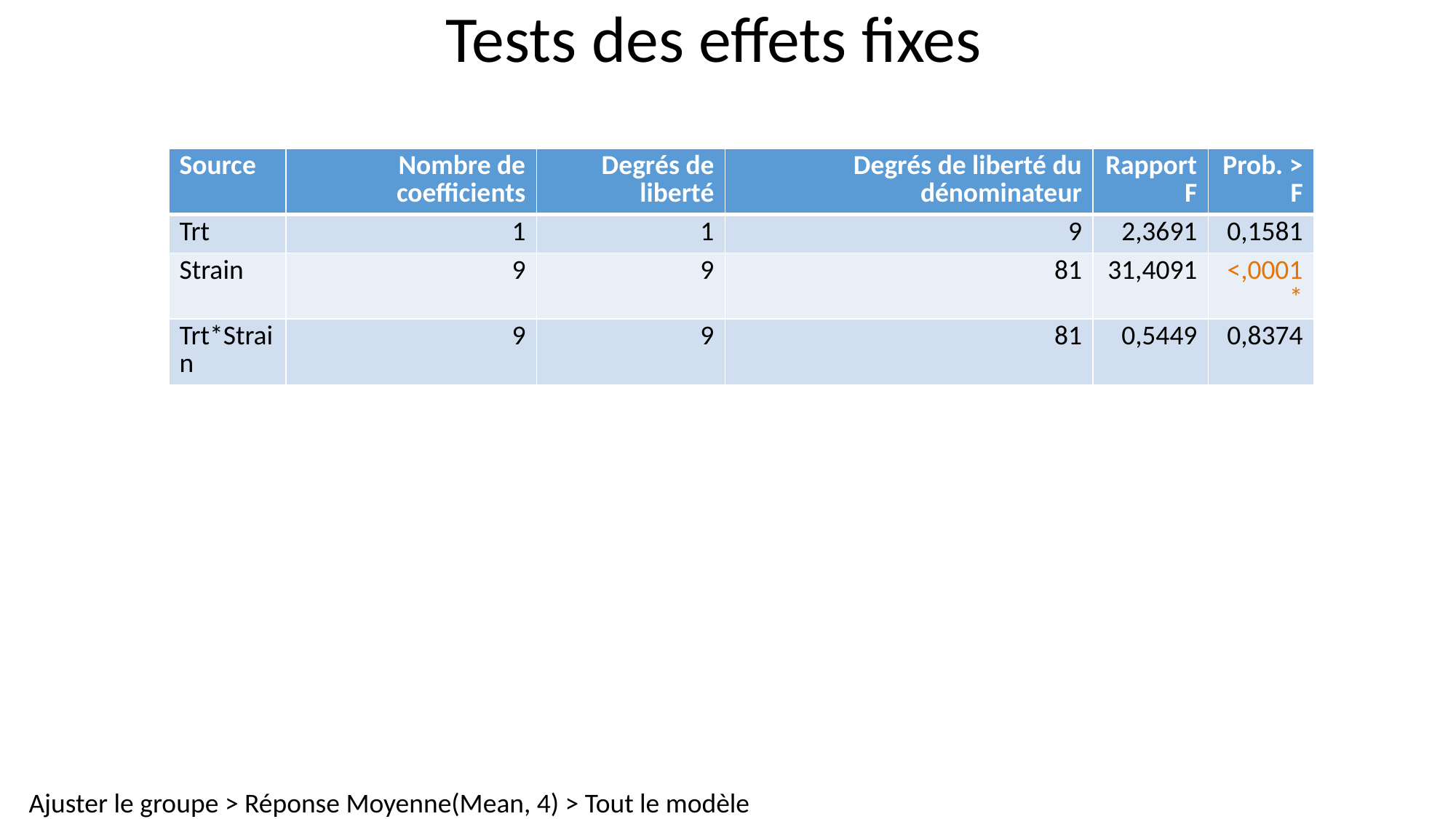

# Tests des effets fixes
| Source | Nombre de coefficients | Degrés de liberté | Degrés de liberté du dénominateur | Rapport F | Prob. > F |
| --- | --- | --- | --- | --- | --- |
| Trt | 1 | 1 | 9 | 2,3691 | 0,1581 |
| Strain | 9 | 9 | 81 | 31,4091 | <,0001\* |
| Trt\*Strain | 9 | 9 | 81 | 0,5449 | 0,8374 |
Ajuster le groupe > Réponse Moyenne(Mean, 4) > Tout le modèle